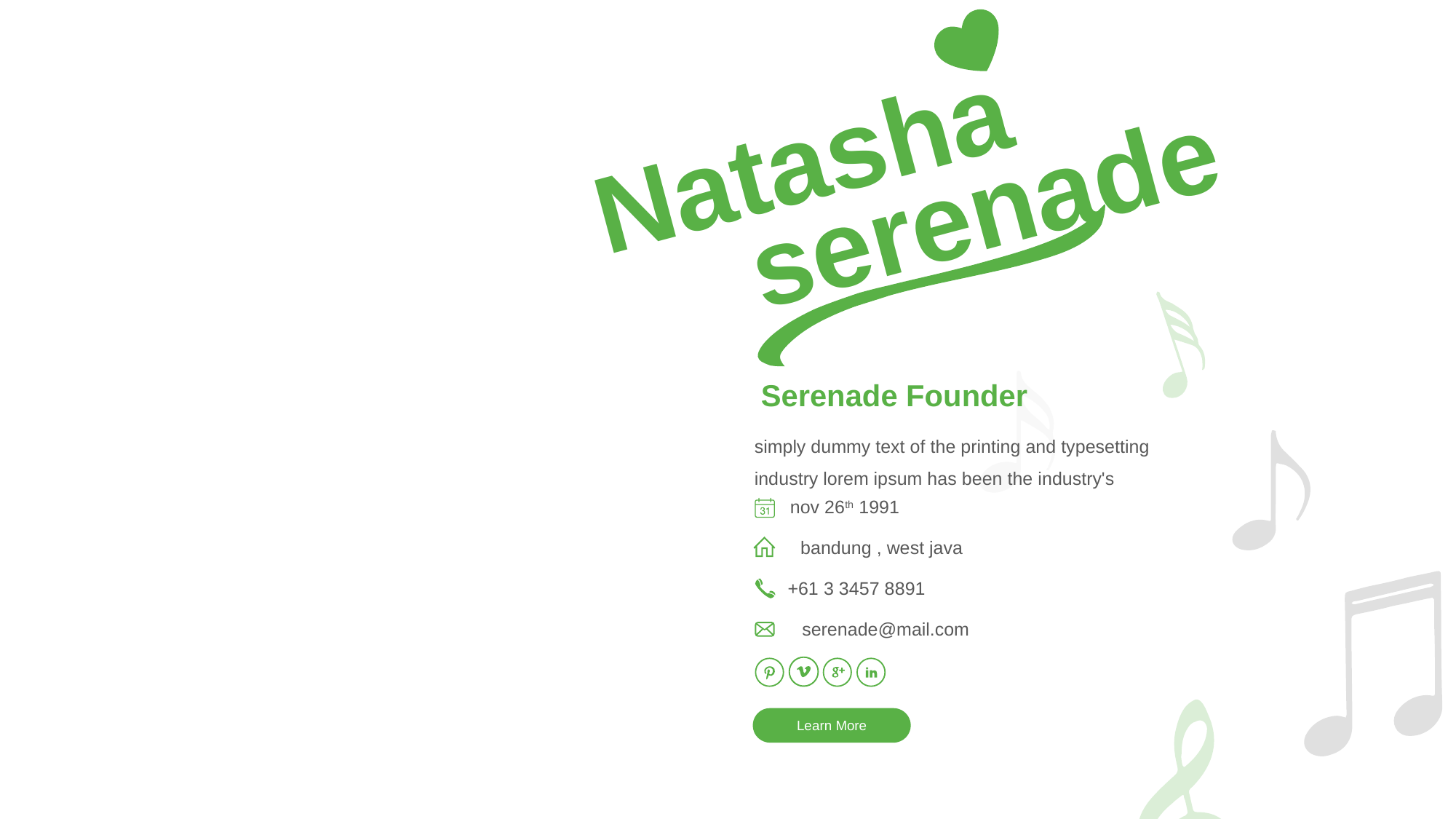

Natasha
serenade

Serenade Founder

simply dummy text of the printing and typesetting industry lorem ipsum has been the industry's
nov 26th 1991

bandung , west java

+61 3 3457 8891

serenade@mail.com

Learn More